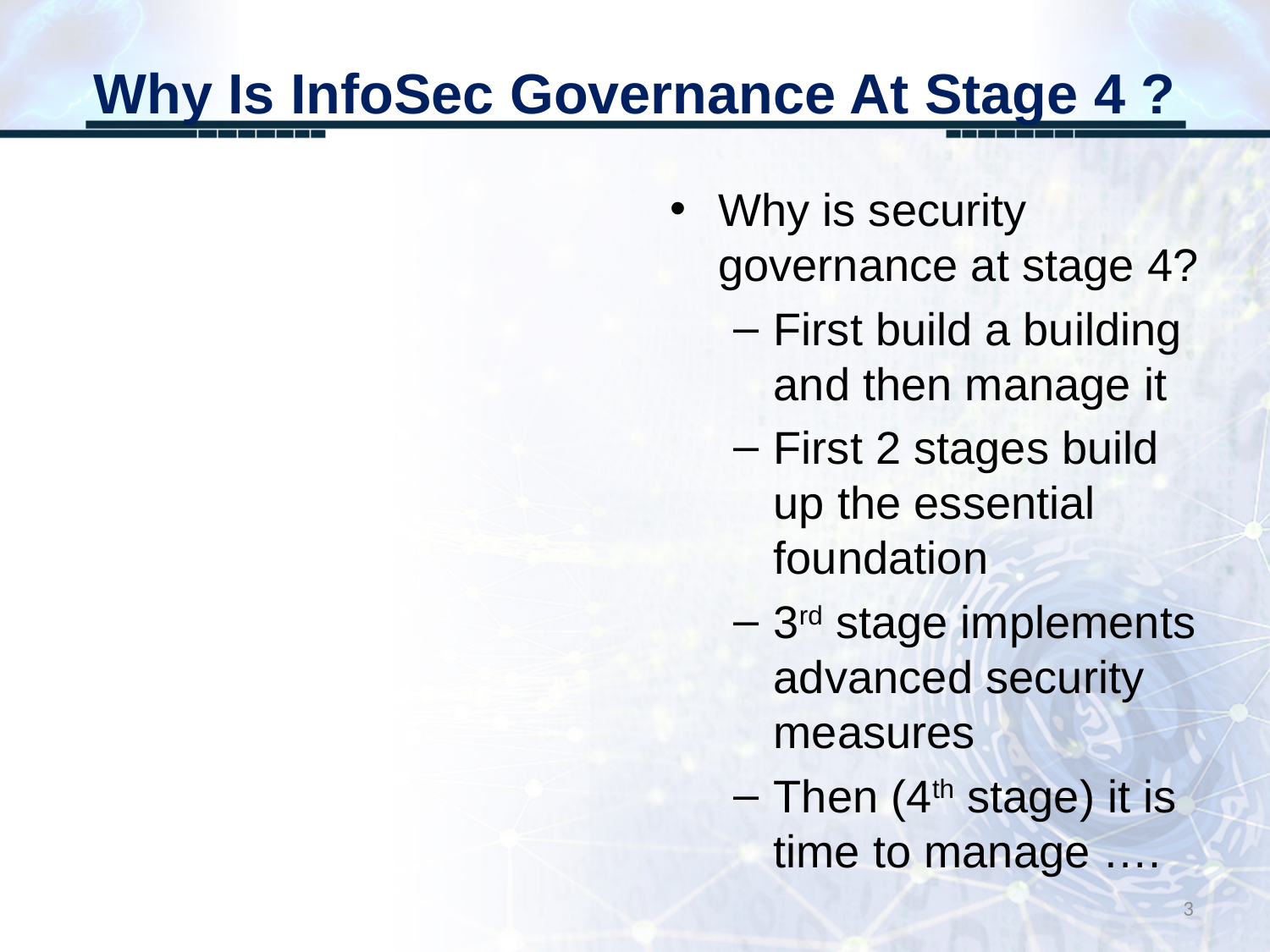

# Why Is InfoSec Governance At Stage 4 ?
Why is security governance at stage 4?
First build a building and then manage it
First 2 stages build up the essential foundation
3rd stage implements advanced security measures
Then (4th stage) it is time to manage ….
3